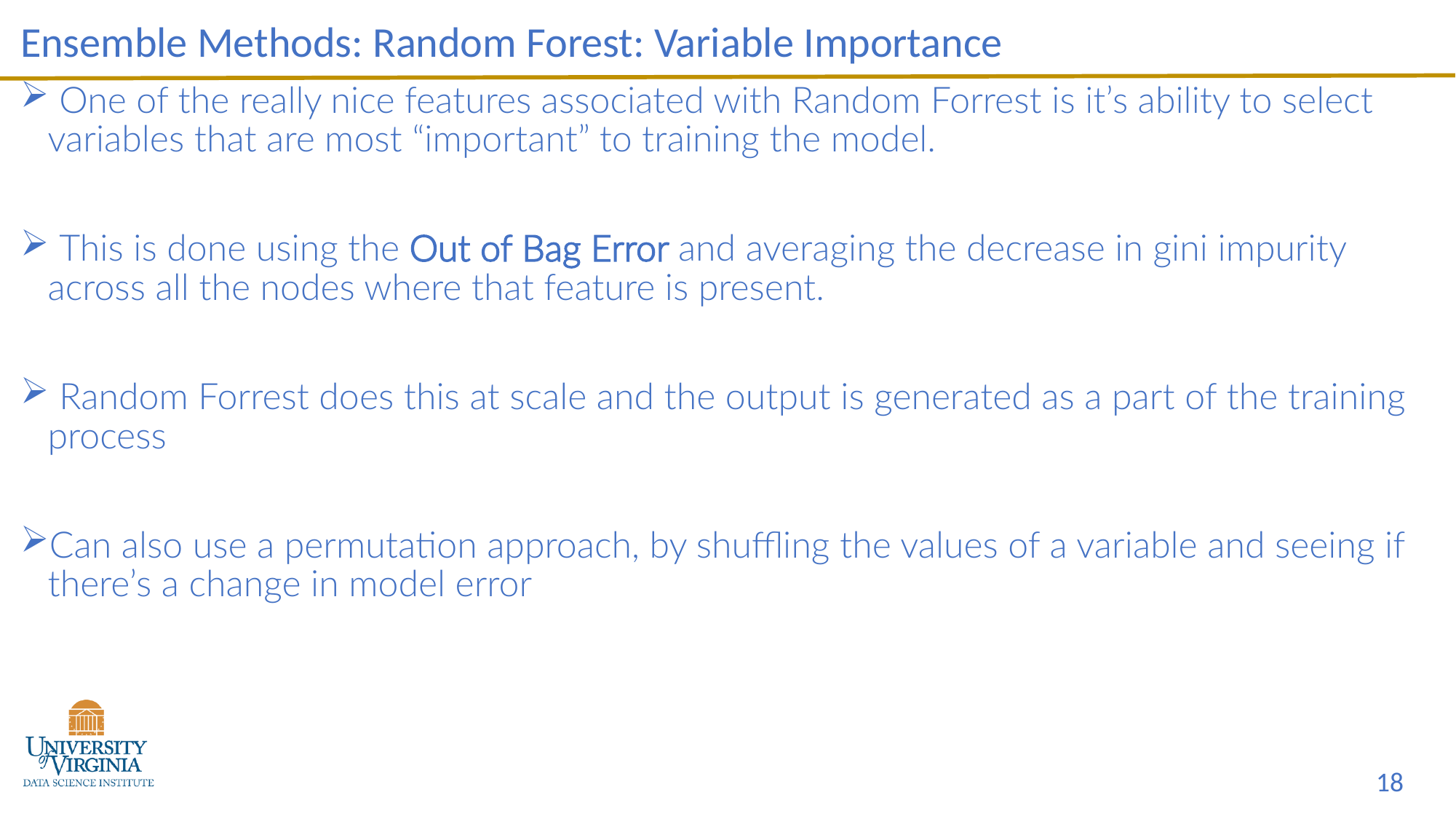

# Ensemble Methods: Random Forest: Variable Importance
 One of the really nice features associated with Random Forrest is it’s ability to select variables that are most “important” to training the model.

 This is done using the Out of Bag Error and averaging the decrease in gini impurity across all the nodes where that feature is present.

 Random Forrest does this at scale and the output is generated as a part of the training process

Can also use a permutation approach, by shuffling the values of a variable and seeing if there’s a change in model error

18